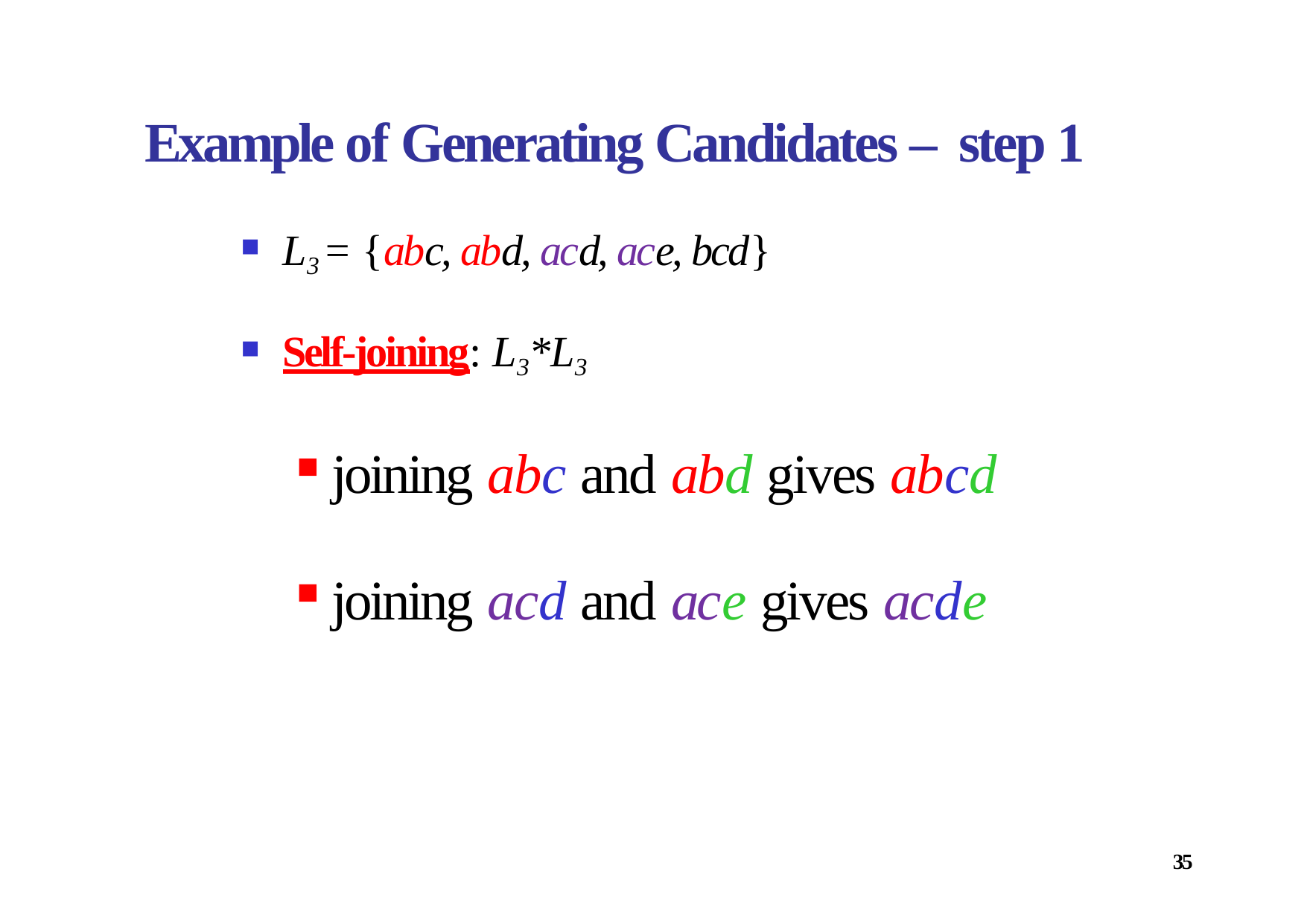

# Example of Generating Candidates – step 1
L3 = {abc, abd, acd, ace, bcd}
Self‐joining: L3*L3

joining abc and abd gives abcd

joining acd and ace gives acde
35